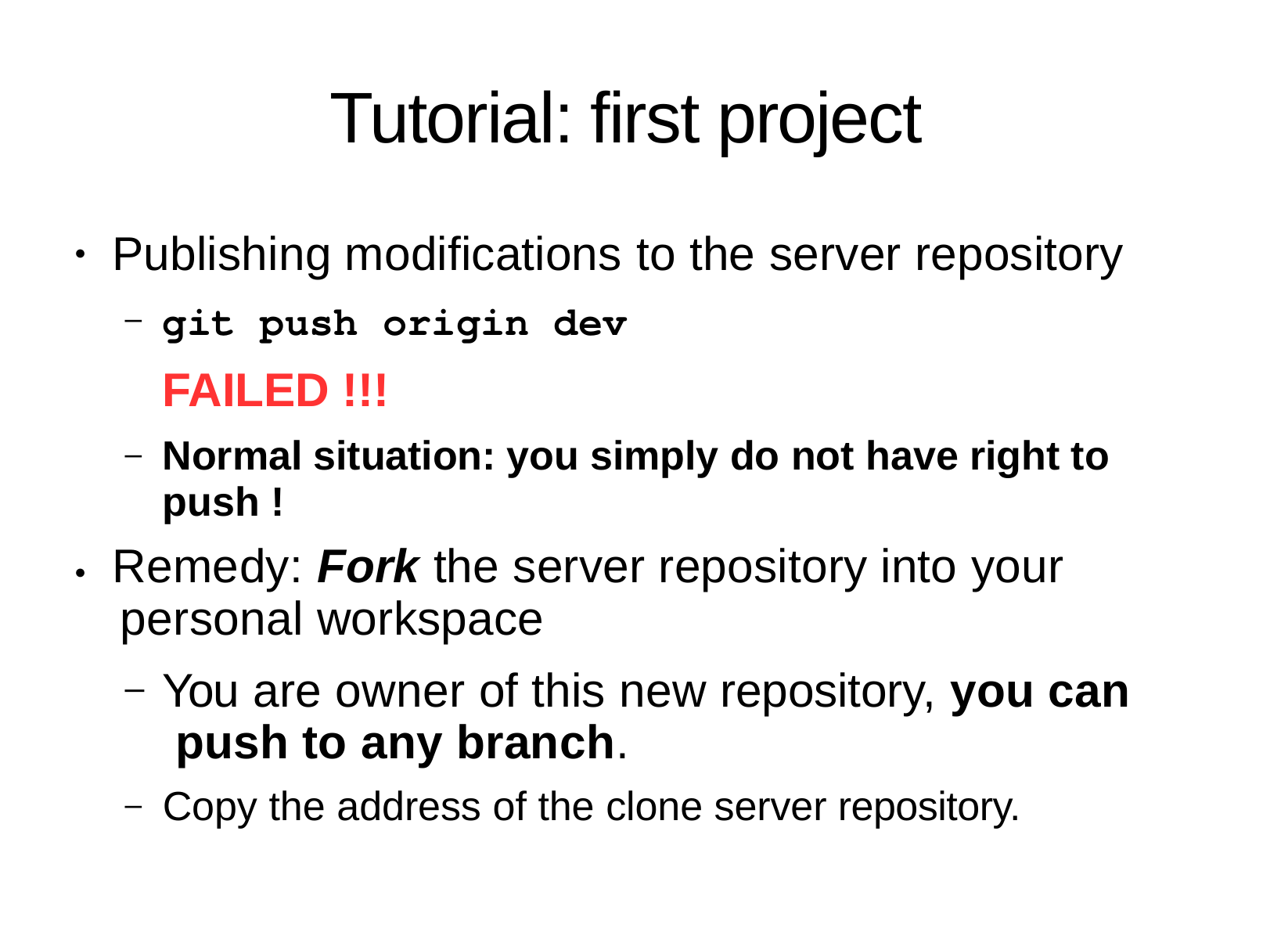

# Tutorial: first project
Publishing modifications to the server repository
git push origin dev
FAILED !!!
Normal situation: you simply do not have right to  push !
Remedy: Fork the server repository into your  personal workspace
You are owner of this new repository, you can  push to any branch.
Copy the address of the clone server repository.
●
●
74